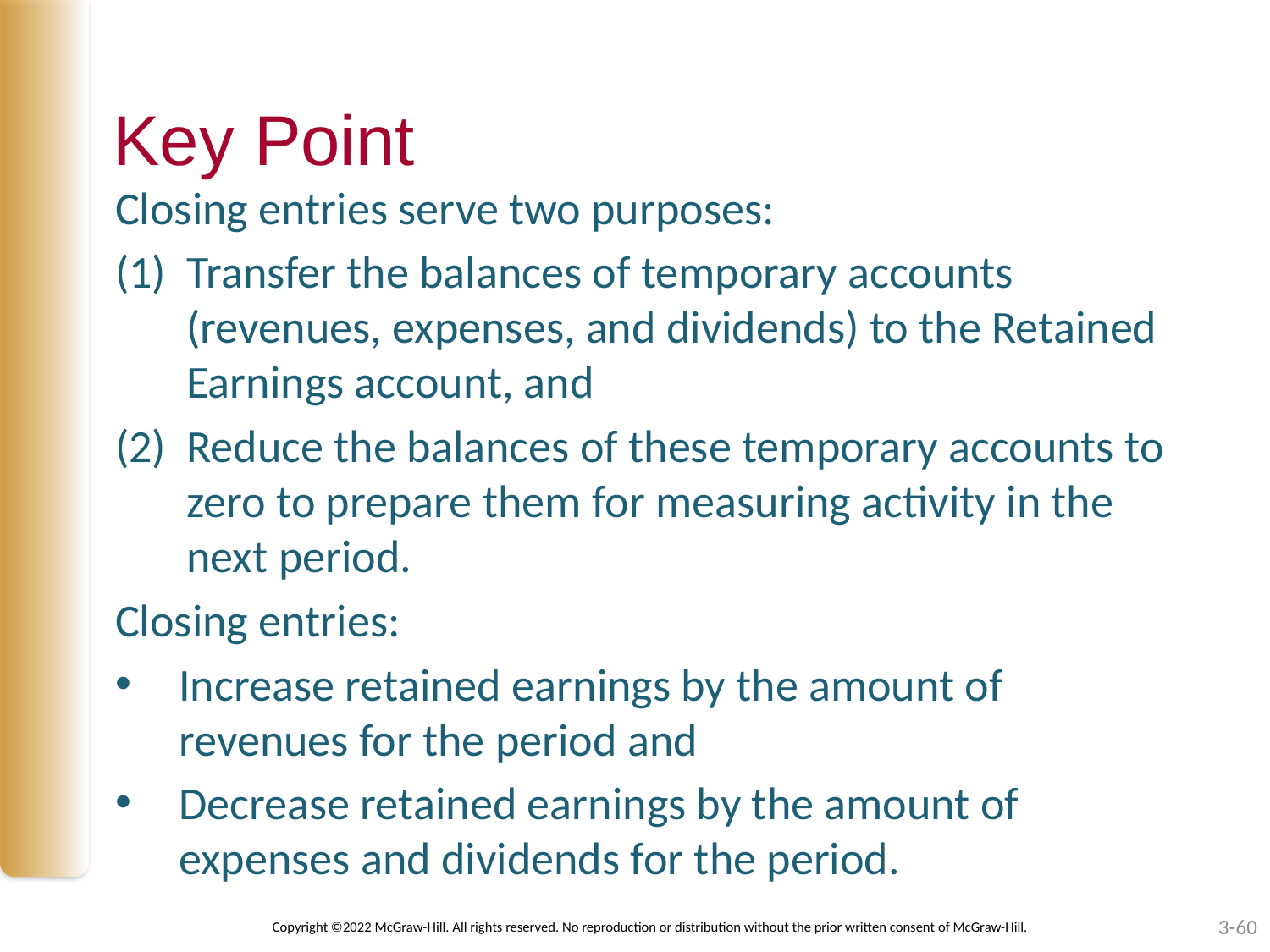

# Key Point
Closing entries serve two purposes:
Transfer the balances of temporary accounts (revenues, expenses, and dividends) to the Retained Earnings account, and
Reduce the balances of these temporary accounts to zero to prepare them for measuring activity in the next period.
Closing entries:
Increase retained earnings by the amount of revenues for the period and
Decrease retained earnings by the amount of expenses and dividends for the period.
Copyright ©2022 McGraw-Hill. All rights reserved. No reproduction or distribution without the prior written consent of McGraw-Hill.